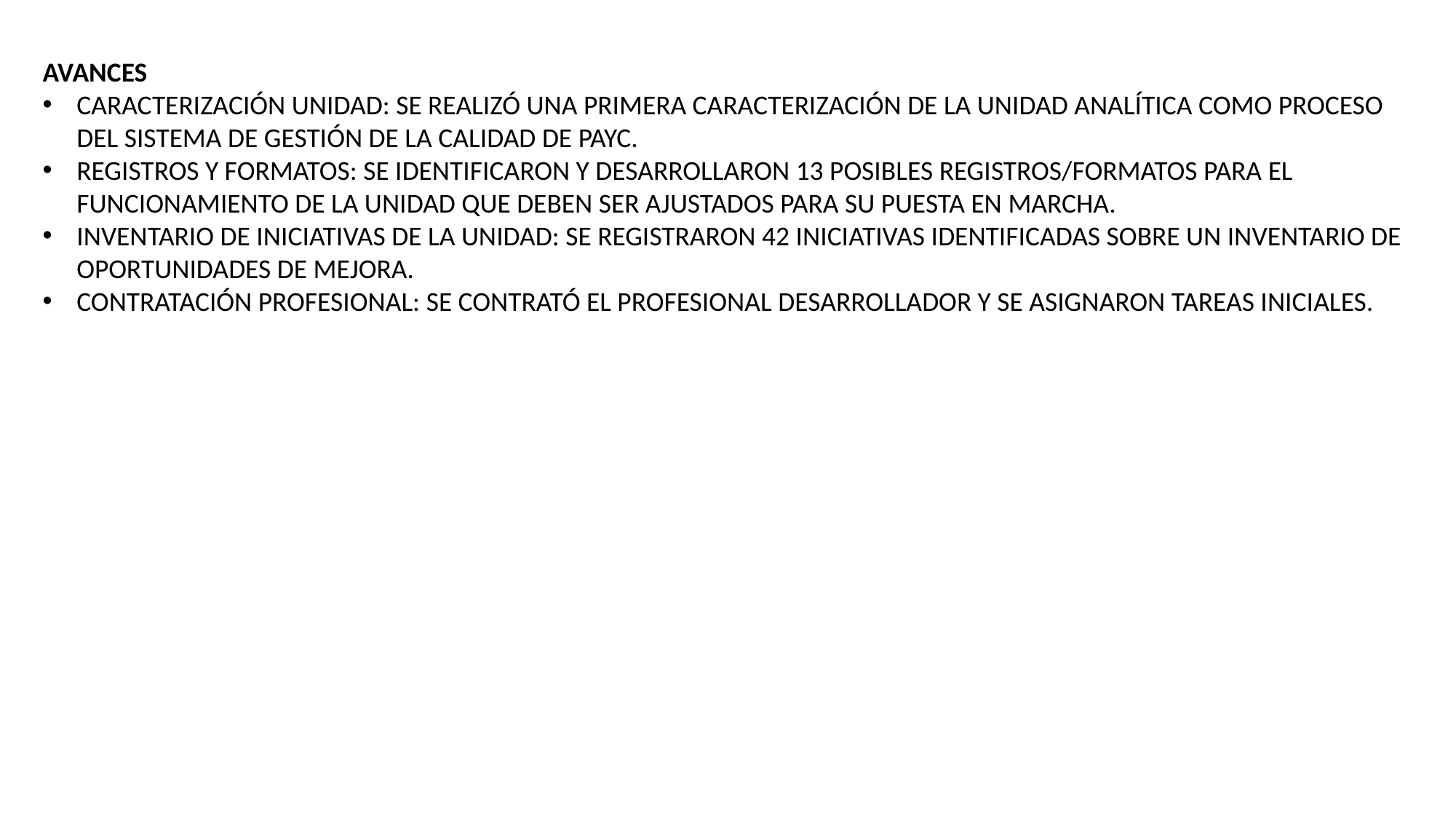

AVANCES
CARACTERIZACIÓN UNIDAD: SE REALIZÓ UNA PRIMERA CARACTERIZACIÓN DE LA UNIDAD ANALÍTICA COMO PROCESO DEL SISTEMA DE GESTIÓN DE LA CALIDAD DE PAYC.
REGISTROS Y FORMATOS: SE IDENTIFICARON Y DESARROLLARON 13 POSIBLES REGISTROS/FORMATOS PARA EL FUNCIONAMIENTO DE LA UNIDAD QUE DEBEN SER AJUSTADOS PARA SU PUESTA EN MARCHA.
INVENTARIO DE INICIATIVAS DE LA UNIDAD: SE REGISTRARON 42 INICIATIVAS IDENTIFICADAS SOBRE UN INVENTARIO DE OPORTUNIDADES DE MEJORA.
CONTRATACIÓN PROFESIONAL: SE CONTRATÓ EL PROFESIONAL DESARROLLADOR Y SE ASIGNARON TAREAS INICIALES.